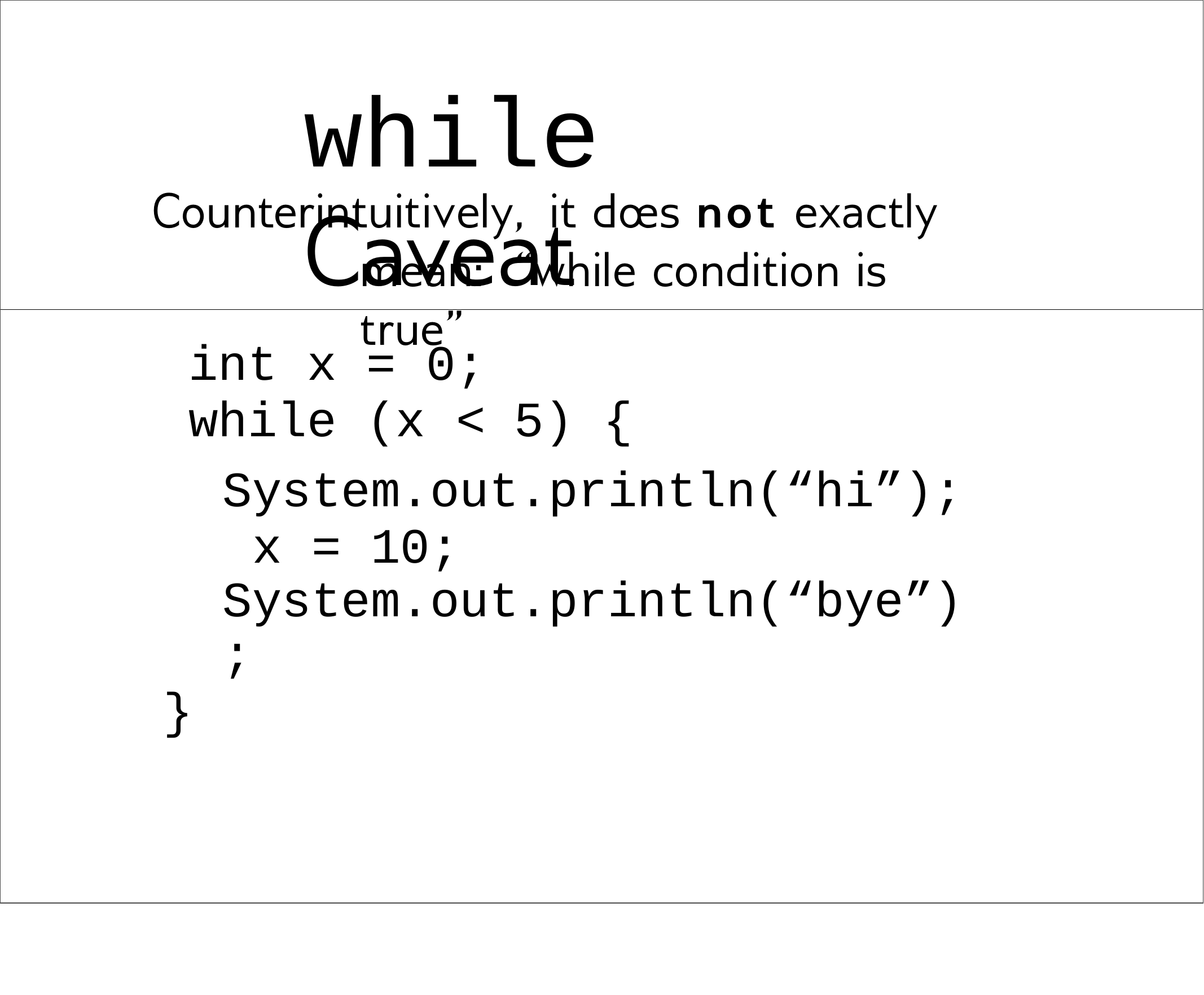

# while Caveat
Counterintuitively,  it does not exactly	mean:  “while condition is	true”

| int x | = | 0; |  |  |
| --- | --- | --- | --- | --- |
| while | (x | < | 5) | { |
System.out.println(“hi”);  x = 10;
System.out.println(“bye”);
}